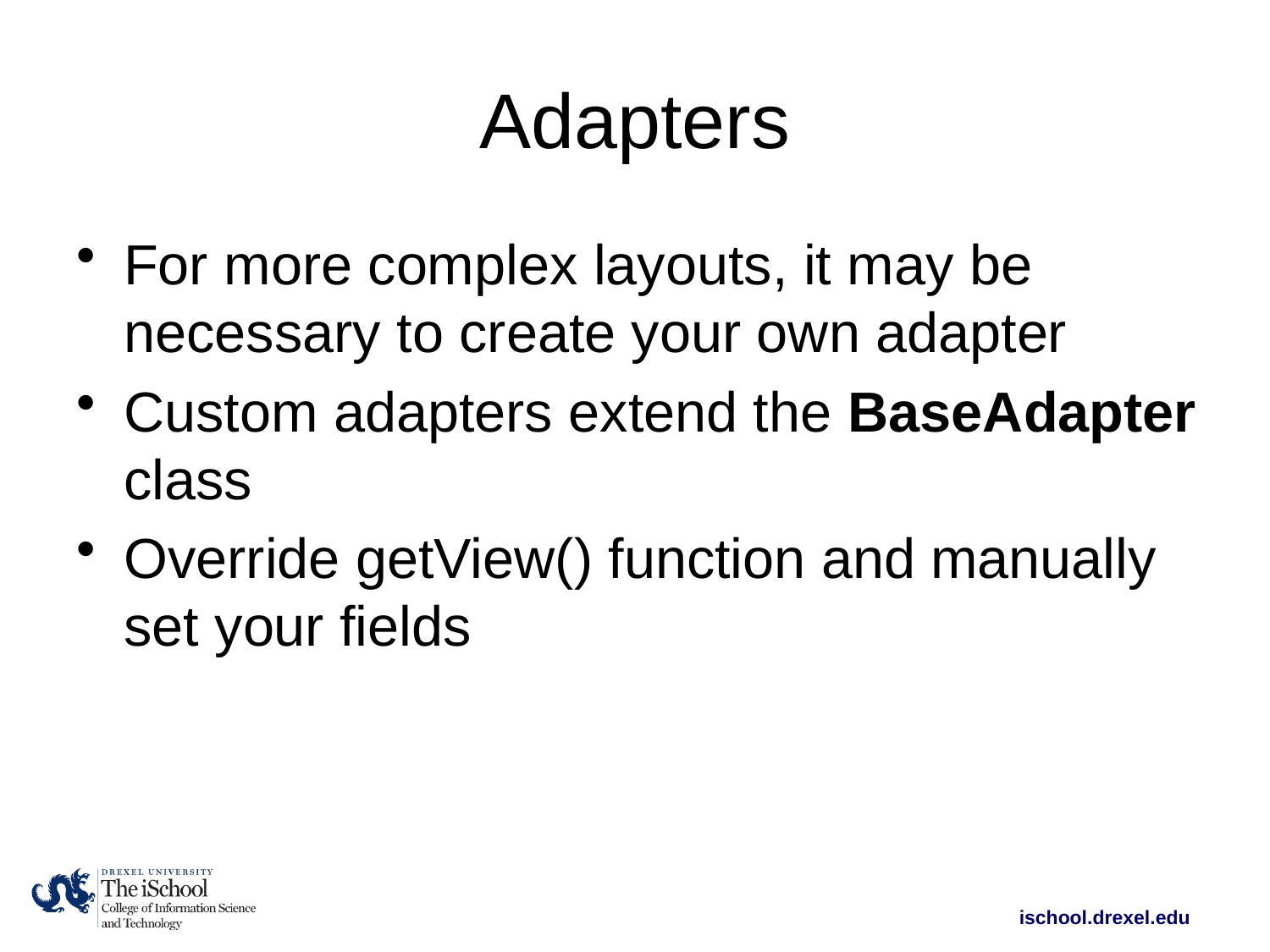

# Adapters
For more complex layouts, it may be necessary to create your own adapter
Custom adapters extend the BaseAdapter class
Override getView() function and manually set your fields